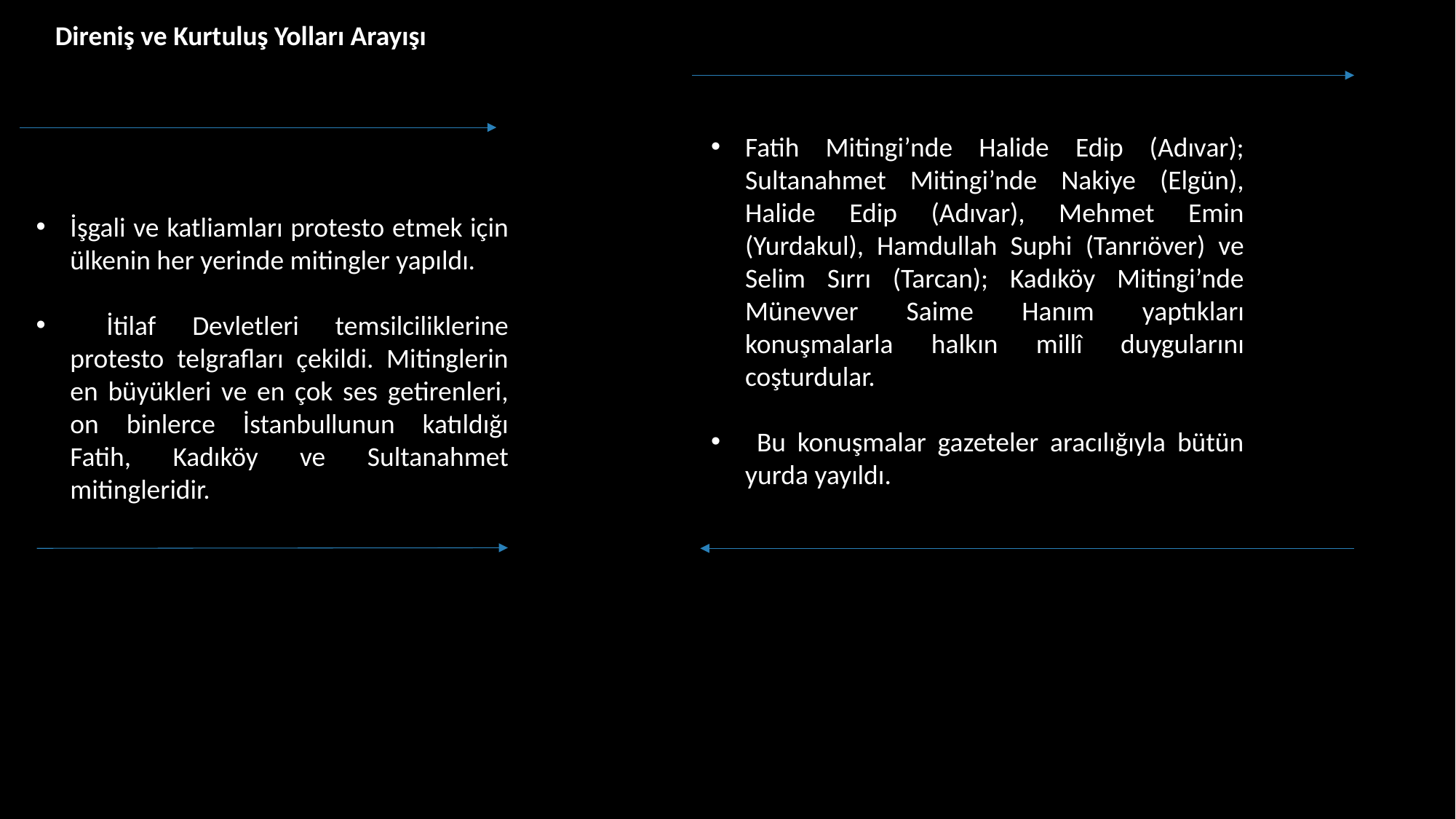

Direniş ve Kurtuluş Yolları Arayışı
Fatih Mitingi’nde Halide Edip (Adıvar); Sultanahmet Mitingi’nde Nakiye (Elgün), Halide Edip (Adıvar), Mehmet Emin (Yurdakul), Hamdullah Suphi (Tanrıöver) ve Selim Sırrı (Tarcan); Kadıköy Mitingi’nde Münevver Saime Hanım yaptıkları konuşmalarla halkın millî duygularını coşturdular.

 Bu konuşmalar gazeteler aracılığıyla bütün yurda yayıldı.

İşgali ve katliamları protesto etmek için ülkenin her yerinde mitingler yapıldı.

 İtilaf Devletleri temsilciliklerine protesto telgrafları çekildi. Mitinglerin en büyükleri ve en çok ses getirenleri, on binlerce İstanbullunun katıldığı Fatih, Kadıköy ve Sultanahmet mitingleridir.